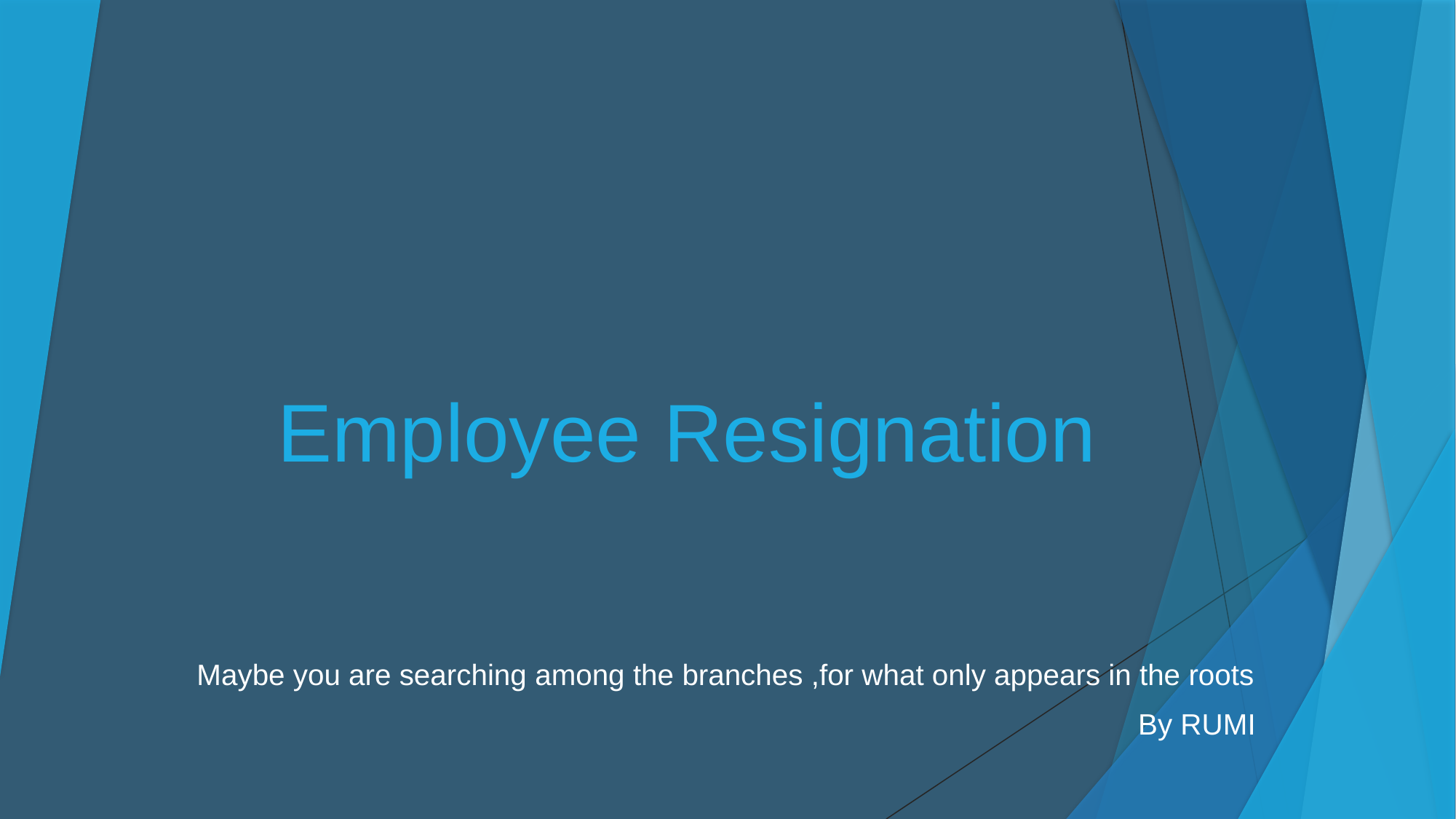

# Employee Resignation
Maybe you are searching among the branches ,for what only appears in the roots
By RUMI